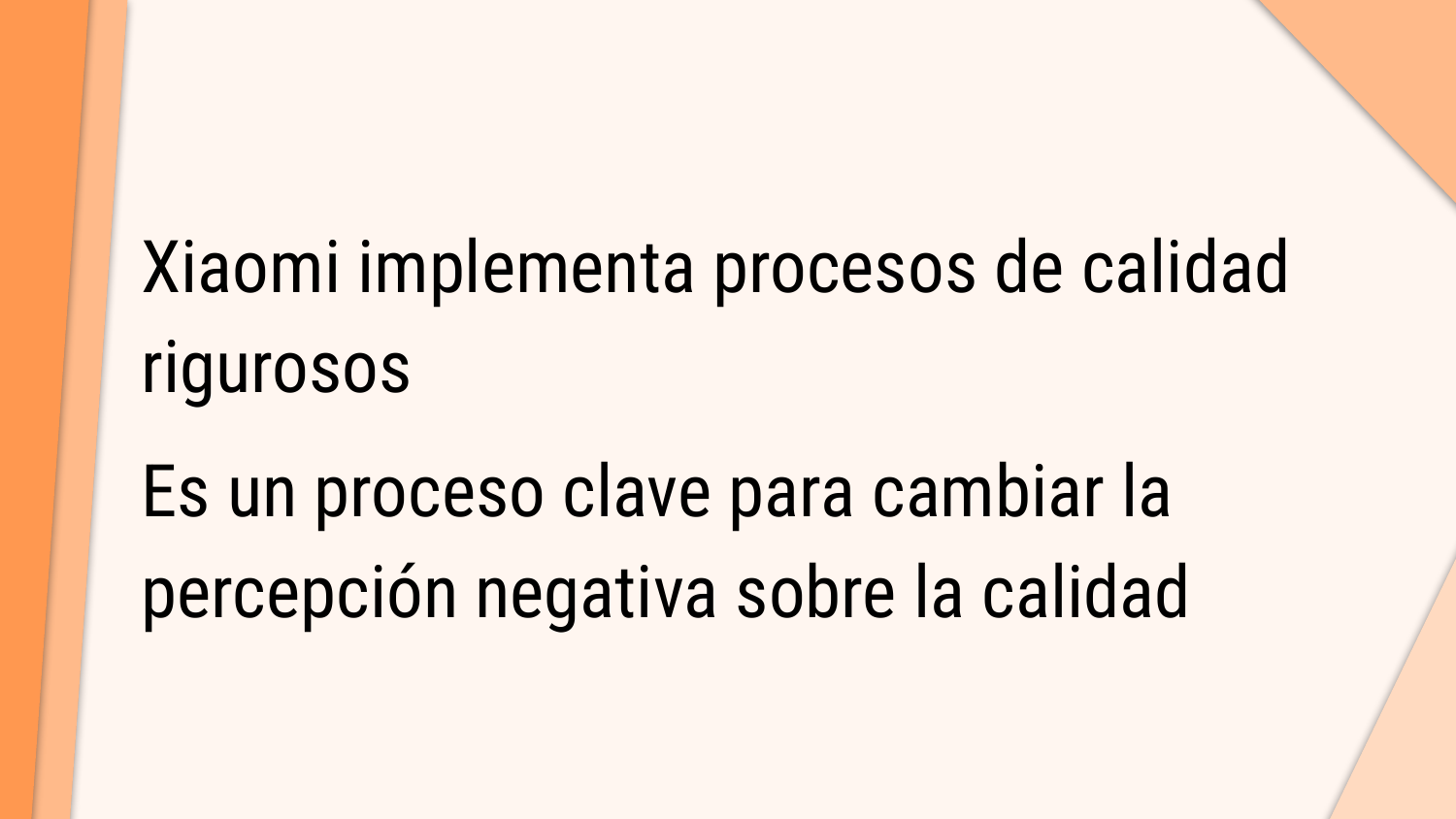

Xiaomi implementa procesos de calidad rigurosos
Es un proceso clave para cambiar la percepción negativa sobre la calidad